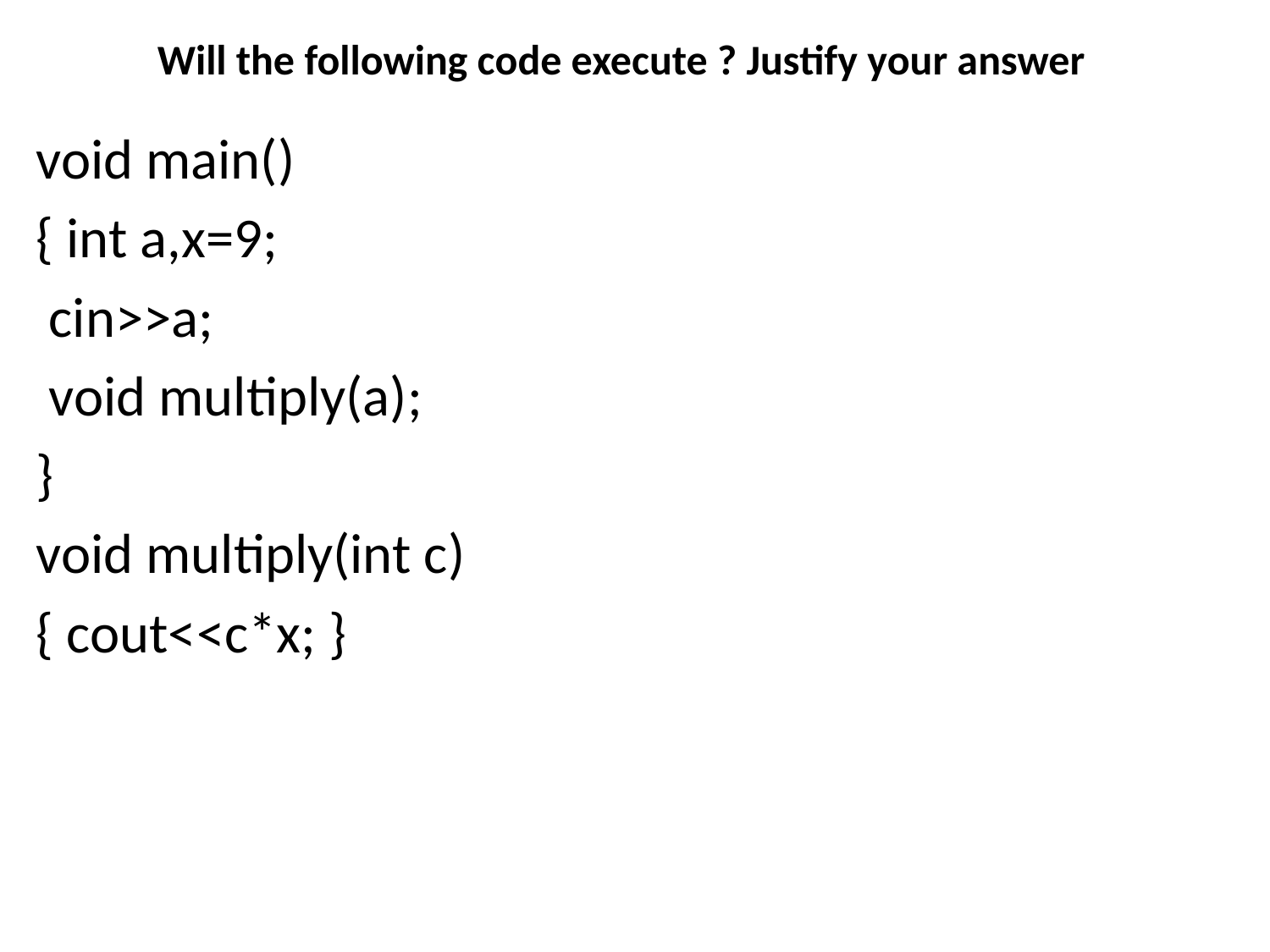

Will the following code execute ? Justify your answer
void main()
{ int a,x=9;
 cin>>a;
 void multiply(a);
}
void multiply(int c)
{ cout<<c*x; }